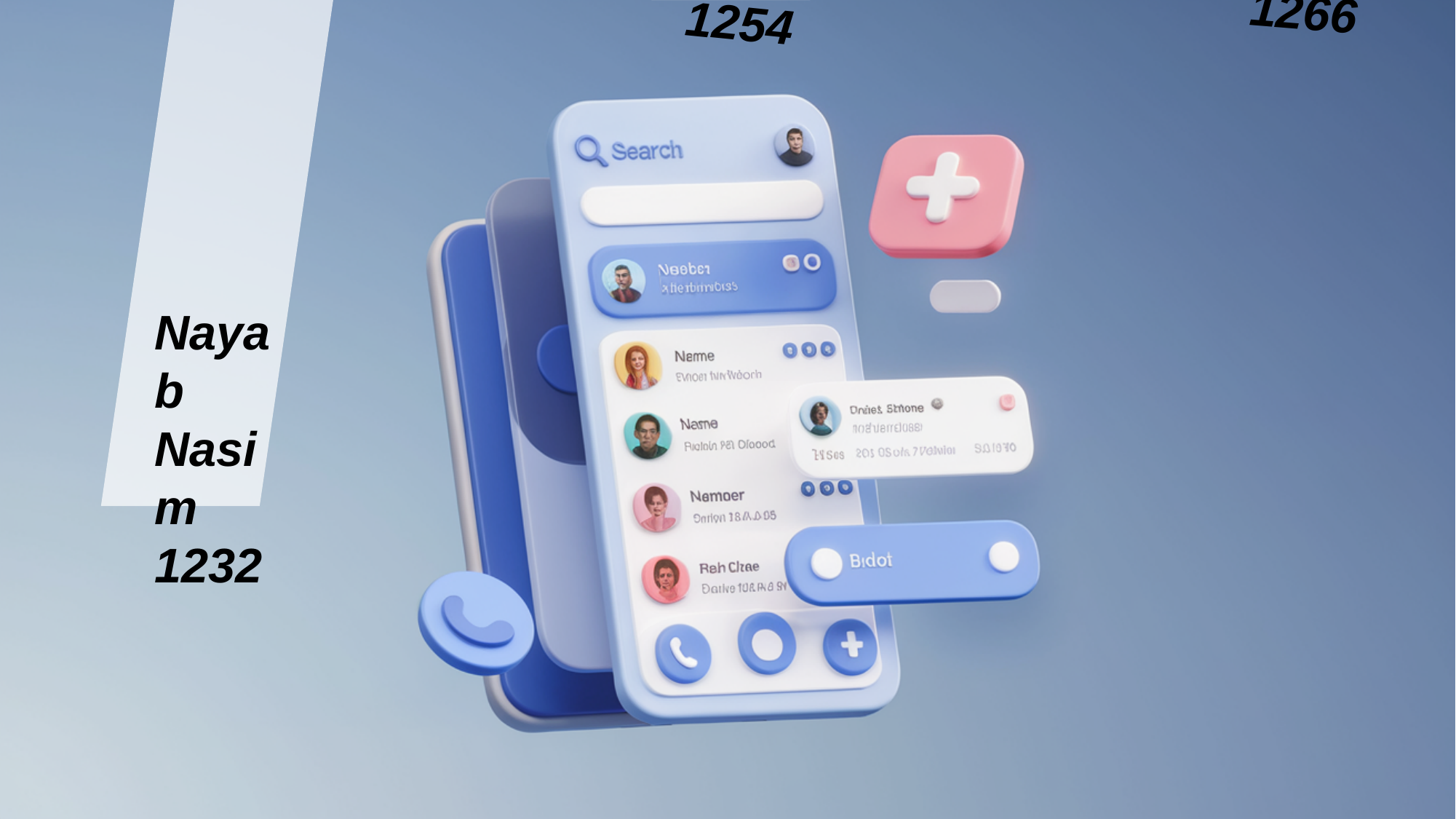

Faiz
Ahmed
1266

Shadman
Ashraf
1254

Nayab
Nasim
1232

Arhan
Abdullah
1236

Zaid
Akbar
1268